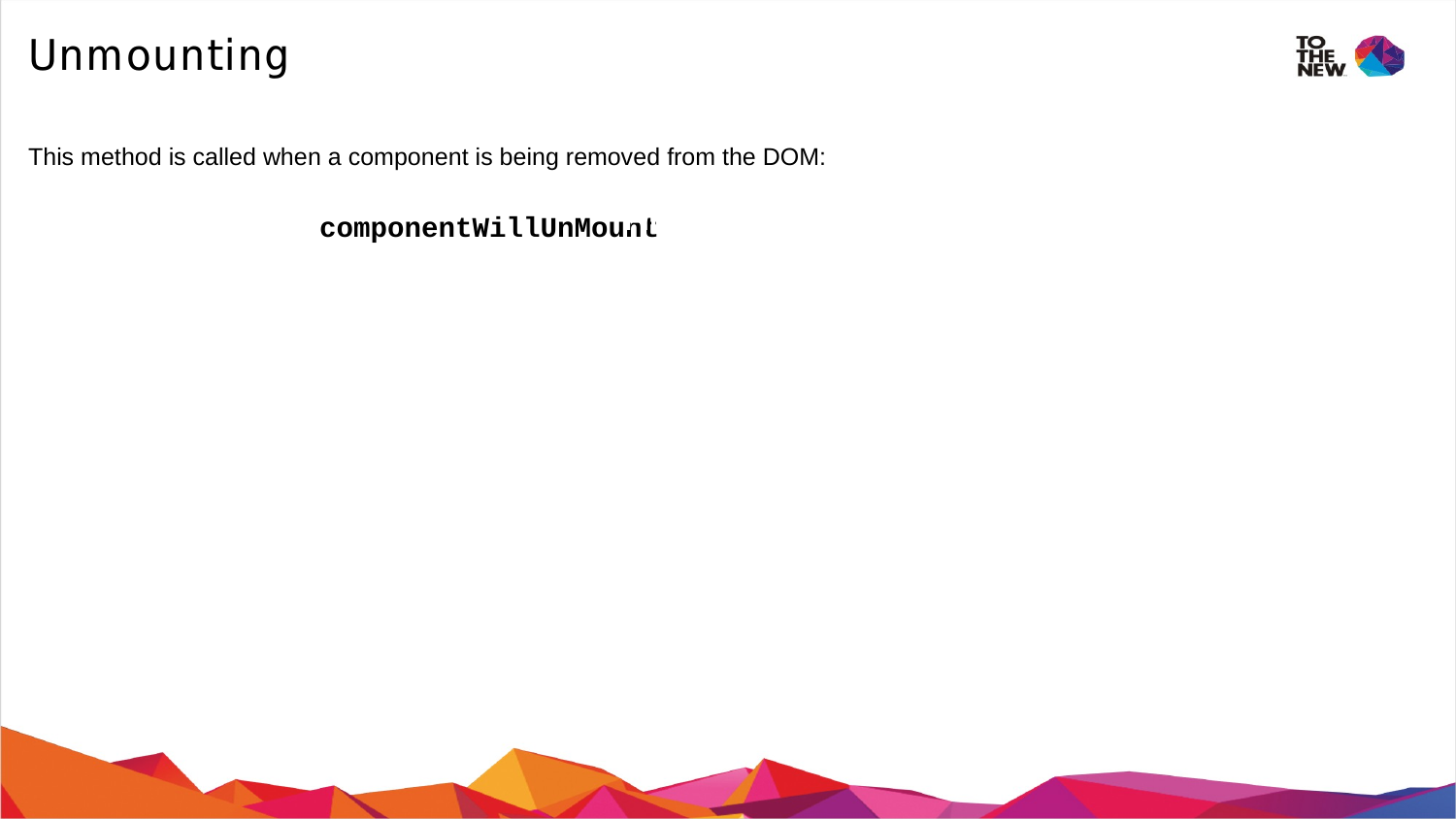

# Unmounting
This method is called when a component is being removed from the DOM:

		componentWillUnMount
First Render